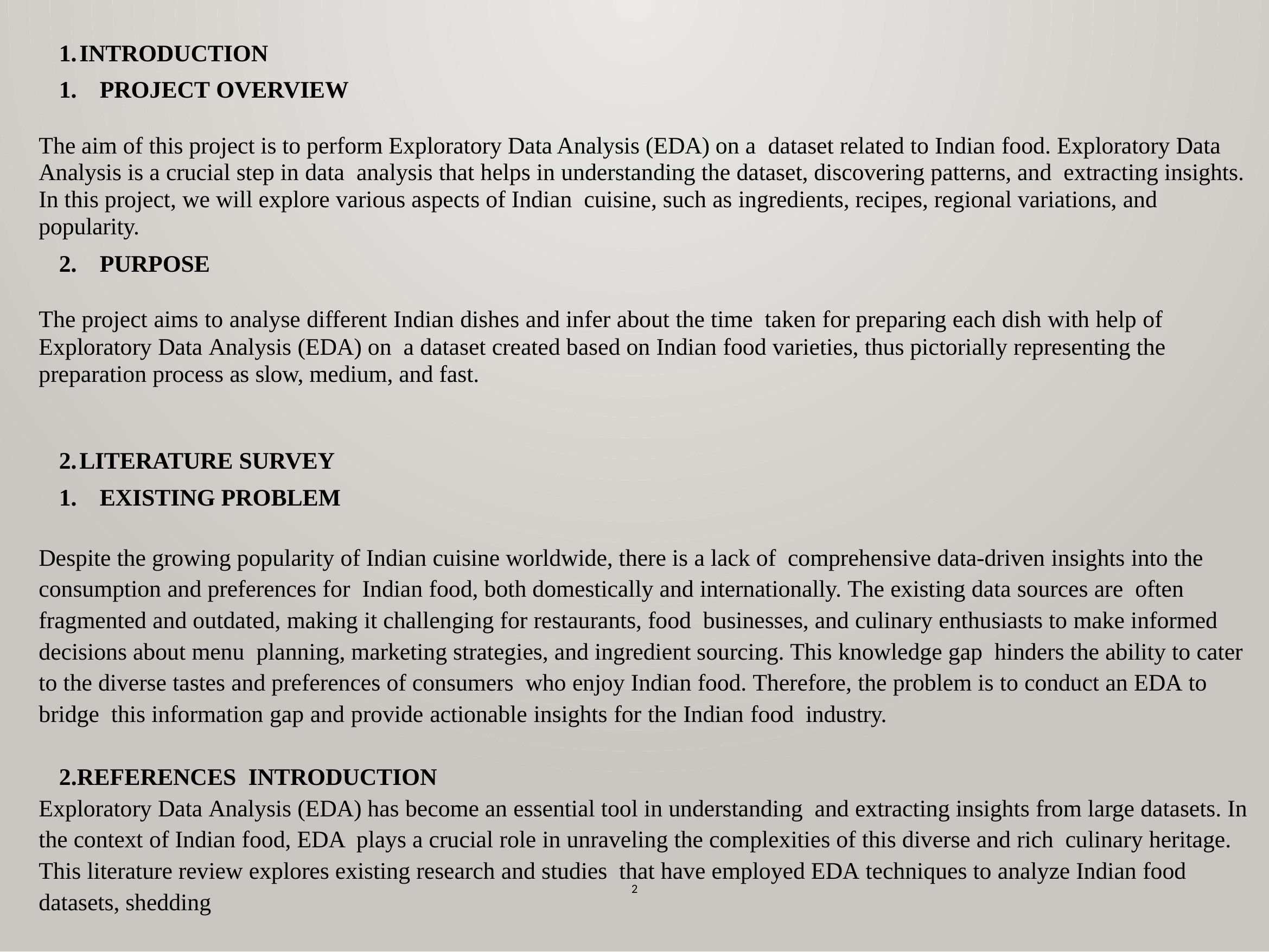

INTRODUCTION
PROJECT OVERVIEW

The aim of this project is to perform Exploratory Data Analysis (EDA) on a  dataset related to Indian food. Exploratory Data Analysis is a crucial step in data  analysis that helps in understanding the dataset, discovering patterns, and  extracting insights. In this project, we will explore various aspects of Indian  cuisine, such as ingredients, recipes, regional variations, and popularity.
PURPOSE

The project aims to analyse different Indian dishes and infer about the time  taken for preparing each dish with help of Exploratory Data Analysis (EDA) on  a dataset created based on Indian food varieties, thus pictorially representing the  preparation process as slow, medium, and fast.

LITERATURE SURVEY
EXISTING PROBLEM

Despite the growing popularity of Indian cuisine worldwide, there is a lack of  comprehensive data-driven insights into the consumption and preferences for  Indian food, both domestically and internationally. The existing data sources are  often fragmented and outdated, making it challenging for restaurants, food  businesses, and culinary enthusiasts to make informed decisions about menu  planning, marketing strategies, and ingredient sourcing. This knowledge gap  hinders the ability to cater to the diverse tastes and preferences of consumers  who enjoy Indian food. Therefore, the problem is to conduct an EDA to bridge  this information gap and provide actionable insights for the Indian food  industry.
REFERENCES  INTRODUCTION
Exploratory Data Analysis (EDA) has become an essential tool in understanding  and extracting insights from large datasets. In the context of Indian food, EDA  plays a crucial role in unraveling the complexities of this diverse and rich  culinary heritage. This literature review explores existing research and studies  that have employed EDA techniques to analyze Indian food datasets, shedding
2